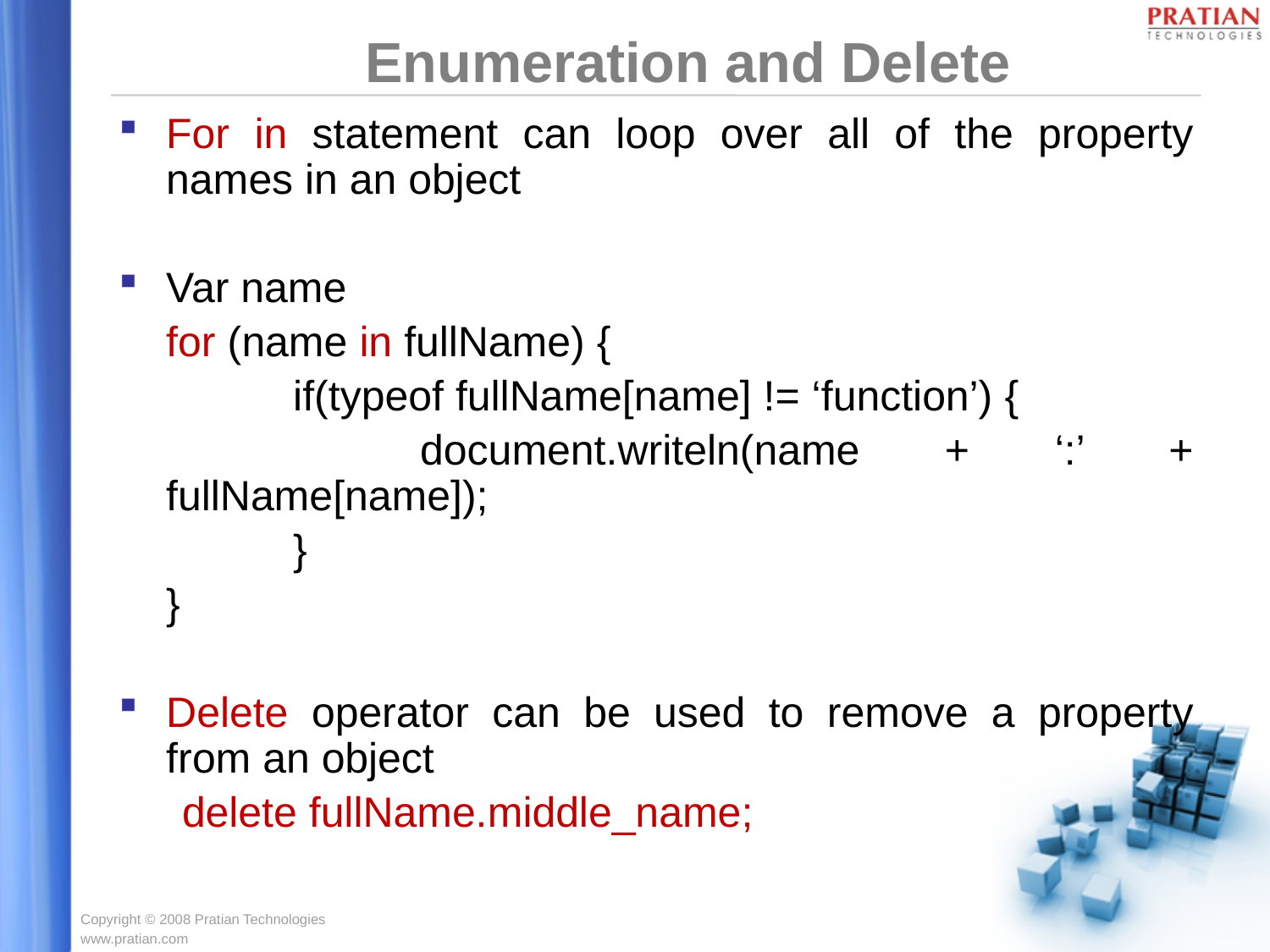

Enumeration and Delete
For in statement can loop over all of the property names in an object

Var name
	for (name in fullName) {
		if(typeof fullName[name] != ‘function’) {
			document.writeln(name + ‘:’ + fullName[name]);
		}
	}

Delete operator can be used to remove a property from an object
delete fullName.middle_name;